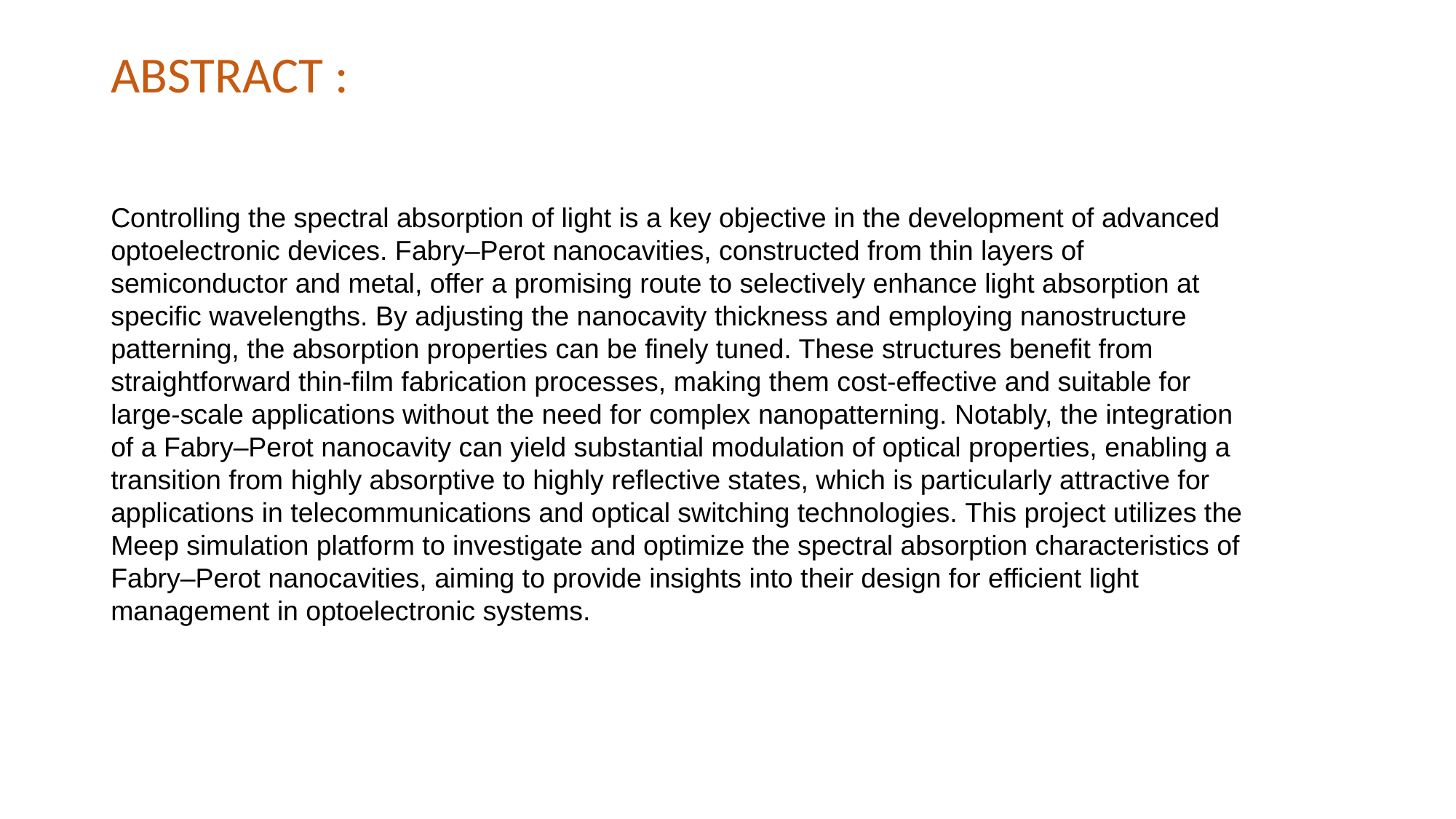

ABSTRACT :
Controlling the spectral absorption of light is a key objective in the development of advanced optoelectronic devices. Fabry–Perot nanocavities, constructed from thin layers of semiconductor and metal, offer a promising route to selectively enhance light absorption at specific wavelengths. By adjusting the nanocavity thickness and employing nanostructure patterning, the absorption properties can be finely tuned. These structures benefit from straightforward thin-film fabrication processes, making them cost-effective and suitable for large-scale applications without the need for complex nanopatterning. Notably, the integration of a Fabry–Perot nanocavity can yield substantial modulation of optical properties, enabling a transition from highly absorptive to highly reflective states, which is particularly attractive for applications in telecommunications and optical switching technologies. This project utilizes the Meep simulation platform to investigate and optimize the spectral absorption characteristics of Fabry–Perot nanocavities, aiming to provide insights into their design for efficient light management in optoelectronic systems.